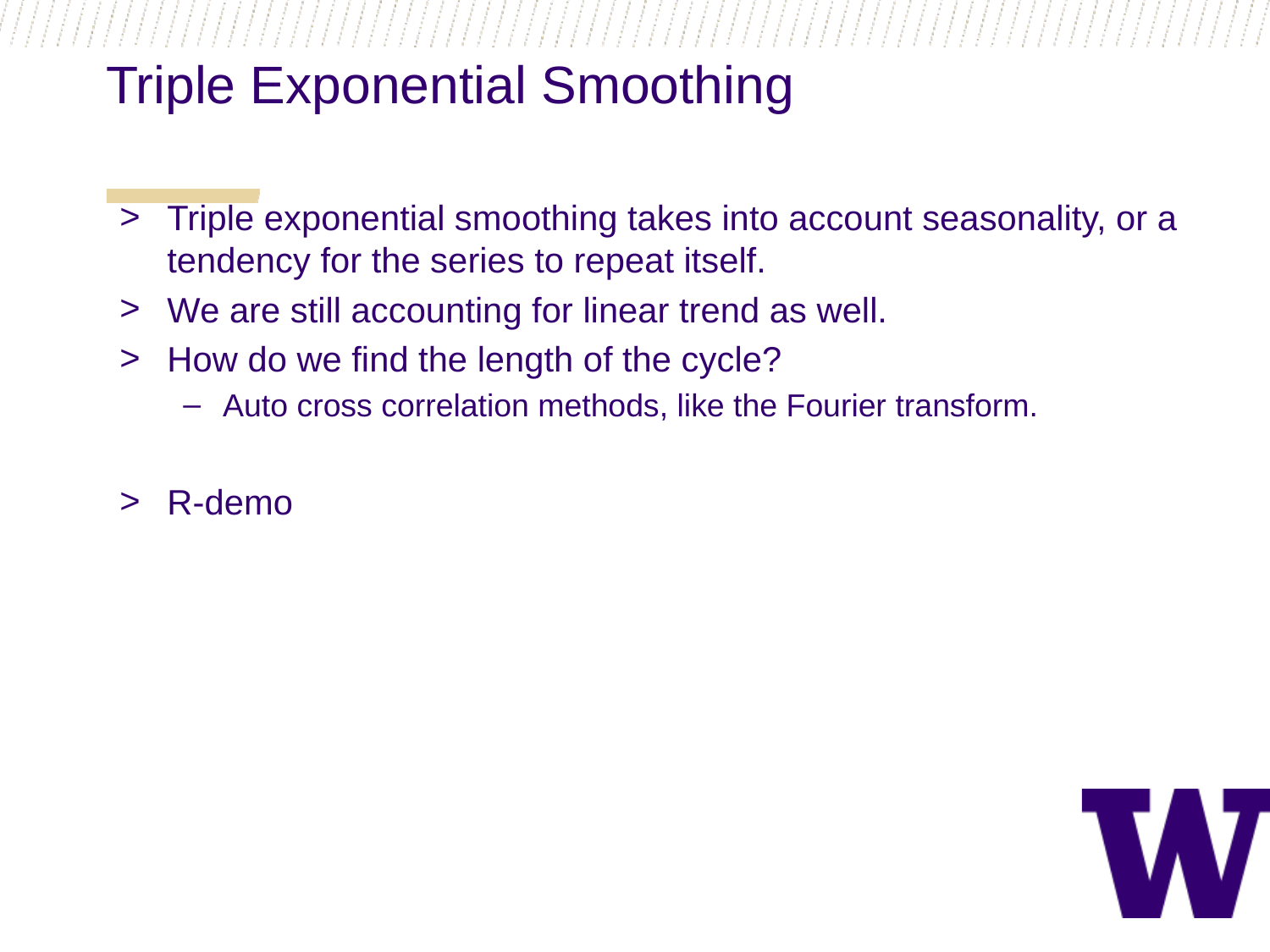

Triple Exponential Smoothing
Triple exponential smoothing takes into account seasonality, or a tendency for the series to repeat itself.
We are still accounting for linear trend as well.
How do we find the length of the cycle?
Auto cross correlation methods, like the Fourier transform.

R-demo